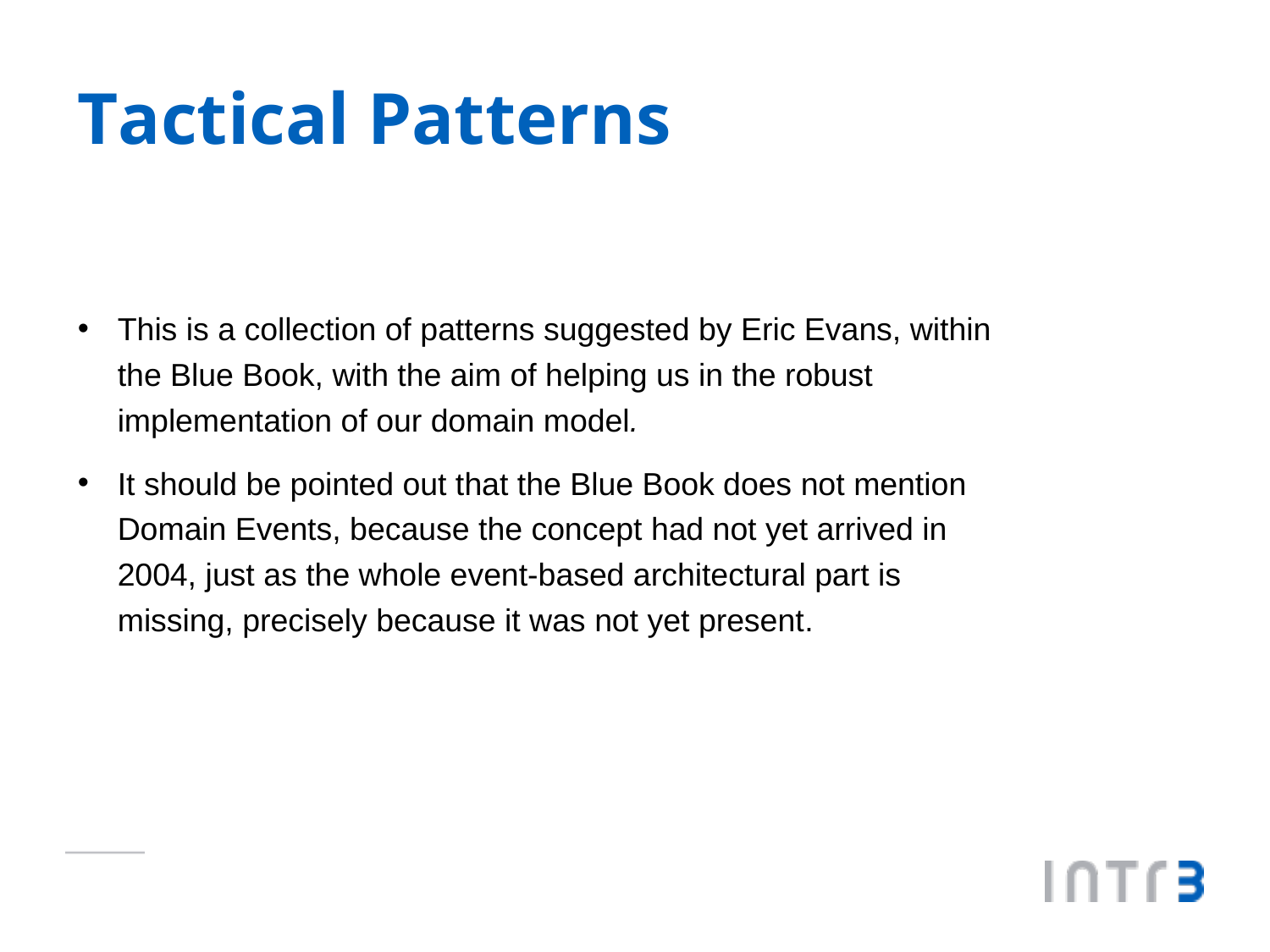

# Tactical Patterns
This is a collection of patterns suggested by Eric Evans, within the Blue Book, with the aim of helping us in the robust implementation of our domain model.
It should be pointed out that the Blue Book does not mention Domain Events, because the concept had not yet arrived in 2004, just as the whole event-based architectural part is missing, precisely because it was not yet present.